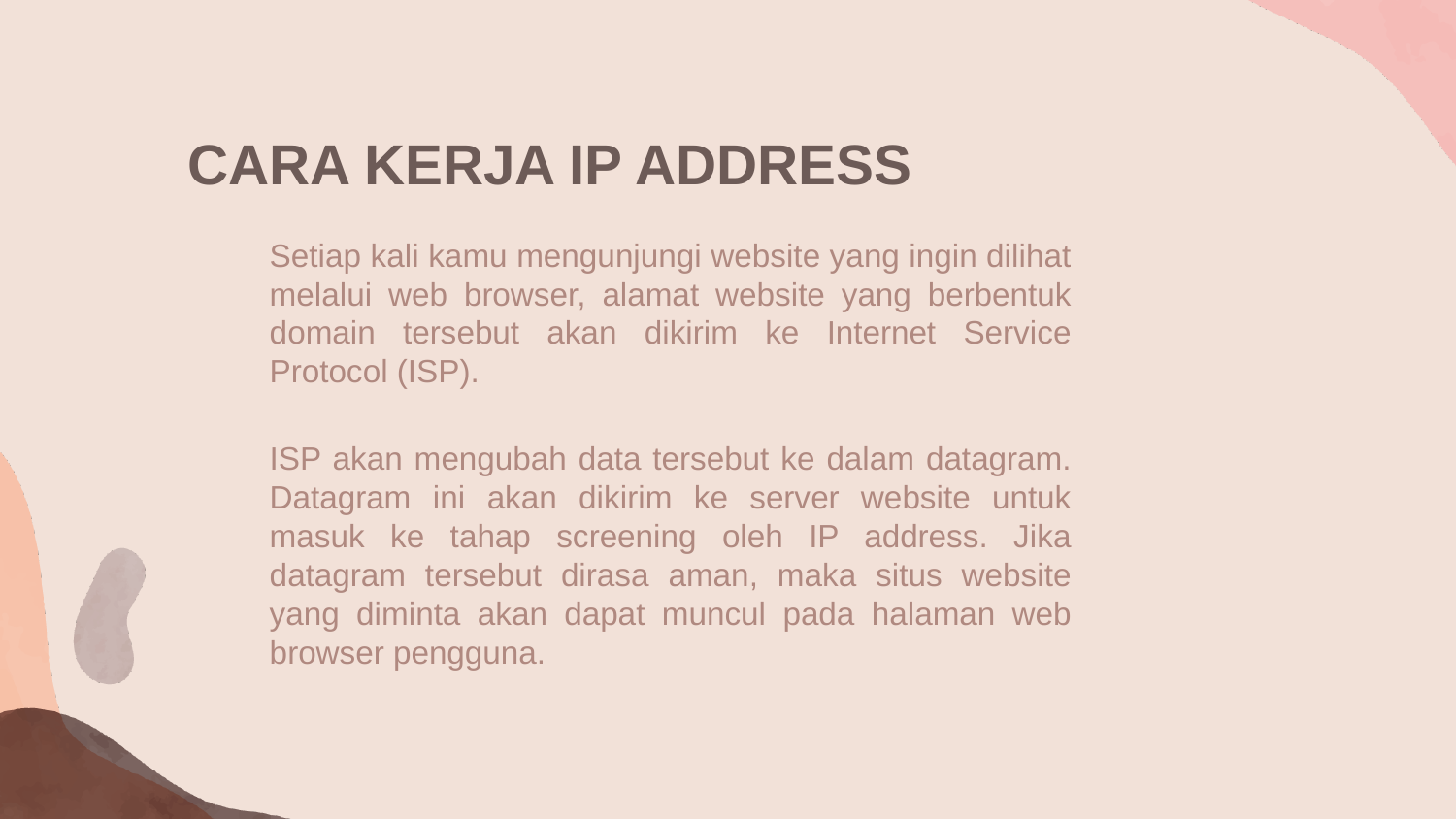

# CARA KERJA IP ADDRESS
Setiap kali kamu mengunjungi website yang ingin dilihat melalui web browser, alamat website yang berbentuk domain tersebut akan dikirim ke Internet Service Protocol (ISP).
ISP akan mengubah data tersebut ke dalam datagram. Datagram ini akan dikirim ke server website untuk masuk ke tahap screening oleh IP address. Jika datagram tersebut dirasa aman, maka situs website yang diminta akan dapat muncul pada halaman web browser pengguna.